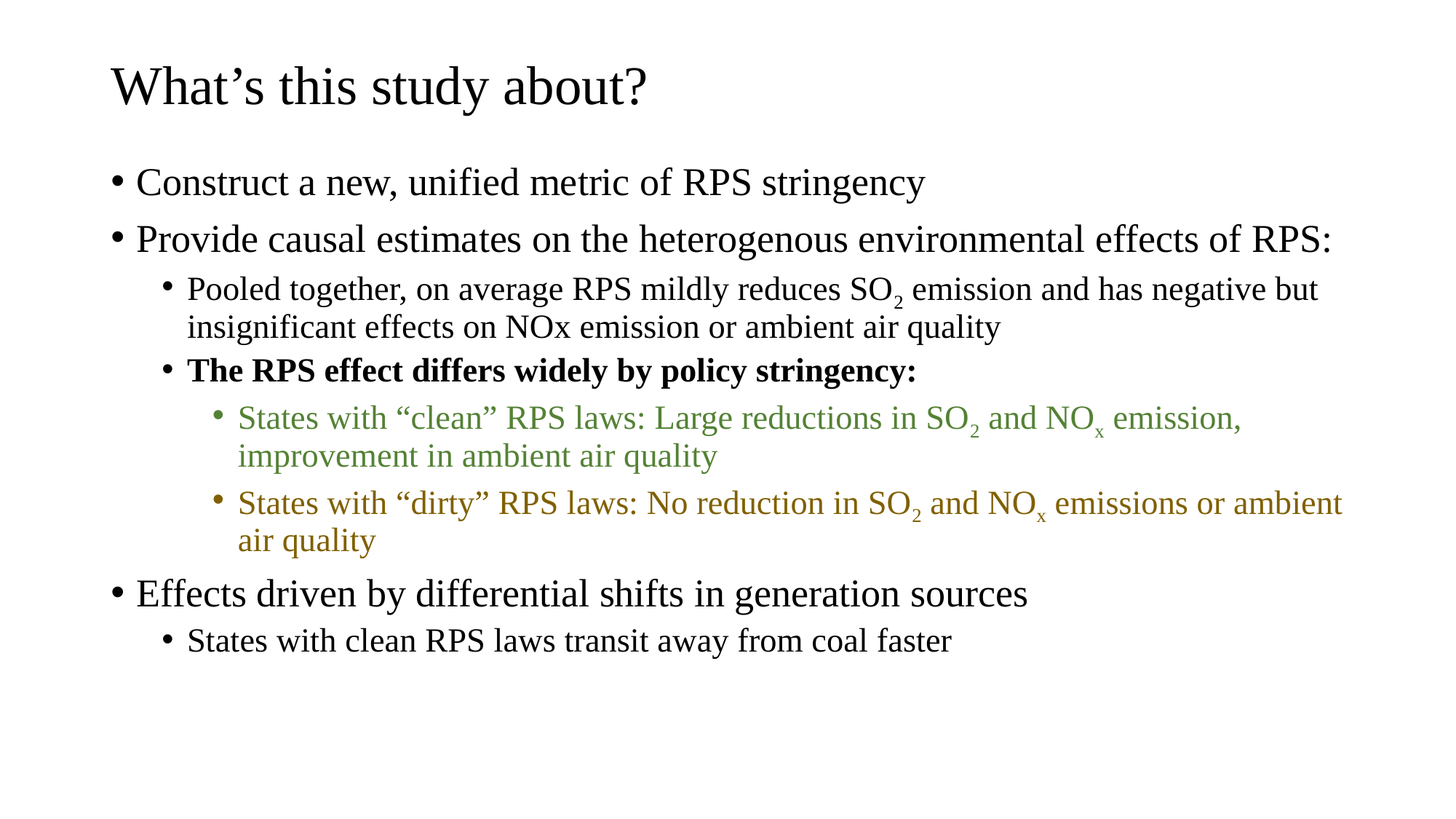

# What’s this study about?
Construct a new, unified metric of RPS stringency
Provide causal estimates on the heterogenous environmental effects of RPS:
Pooled together, on average RPS mildly reduces SO2 emission and has negative but insignificant effects on NOx emission or ambient air quality
The RPS effect differs widely by policy stringency:
States with “clean” RPS laws: Large reductions in SO2 and NOx emission, improvement in ambient air quality
States with “dirty” RPS laws: No reduction in SO2 and NOx emissions or ambient air quality
Effects driven by differential shifts in generation sources
States with clean RPS laws transit away from coal faster